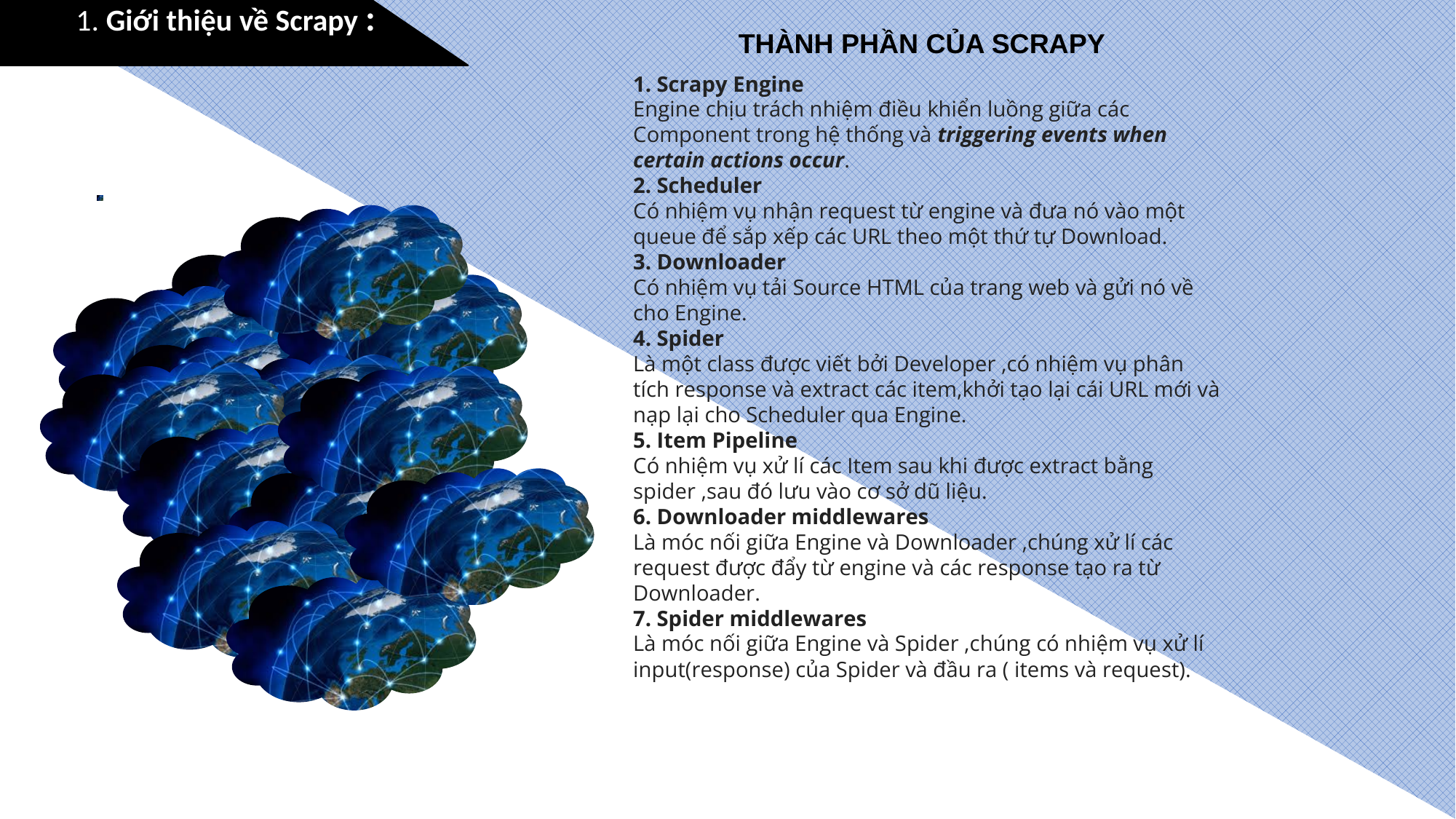

1. Giới thiệu về Scrapy :

THÀNH PHẦN CỦA SCRAPY
1. Scrapy Engine
Engine chịu trách nhiệm điều khiển luồng giữa các Component trong hệ thống và triggering events when certain actions occur.
2. Scheduler
Có nhiệm vụ nhận request từ engine và đưa nó vào một queue để sắp xếp các URL theo một thứ tự Download.
3. Downloader
Có nhiệm vụ tải Source HTML của trang web và gửi nó về cho Engine.
4. Spider
Là một class được viết bởi Developer ,có nhiệm vụ phân tích response và extract các item,khởi tạo lại cái URL mới và nạp lại cho Scheduler qua Engine.
5. Item Pipeline
Có nhiệm vụ xử lí các Item sau khi được extract bằng spider ,sau đó lưu vào cơ sở dũ liệu.
6. Downloader middlewares
Là móc nối giữa Engine và Downloader ,chúng xử lí các request được đẩy từ engine và các response tạo ra từ Downloader.
7. Spider middlewares
Là móc nối giữa Engine và Spider ,chúng có nhiệm vụ xử lí input(response) của Spider và đầu ra ( items và request).

6